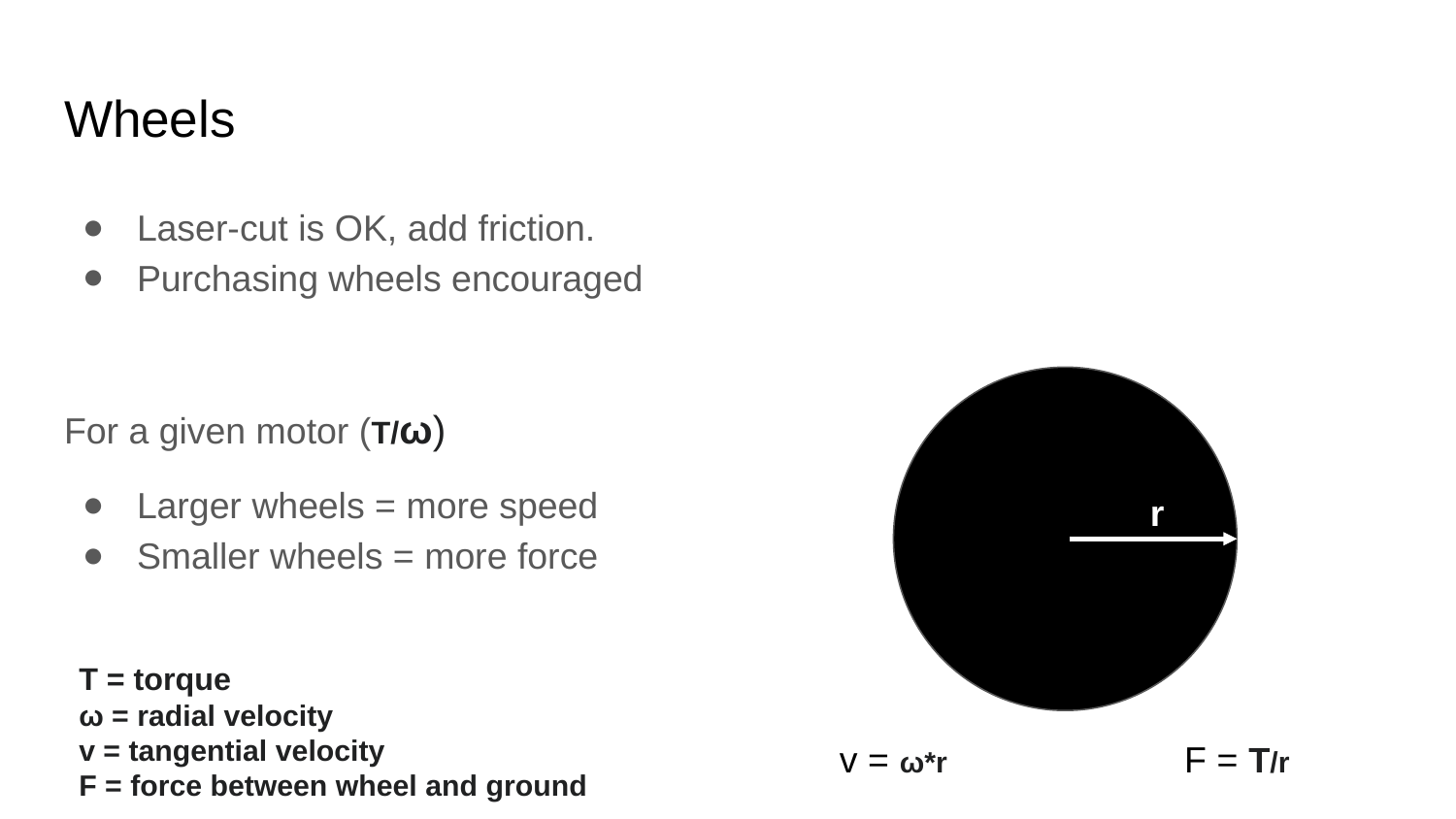

# Wheels
Laser-cut is OK, add friction.
Purchasing wheels encouraged

For a given motor (Τ/ω)
Larger wheels = more speed
Smaller wheels = more force

r
Τ = torque
ω = radial velocity
v = tangential velocity
F = force between wheel and ground
v = ω*r
F = Τ/r